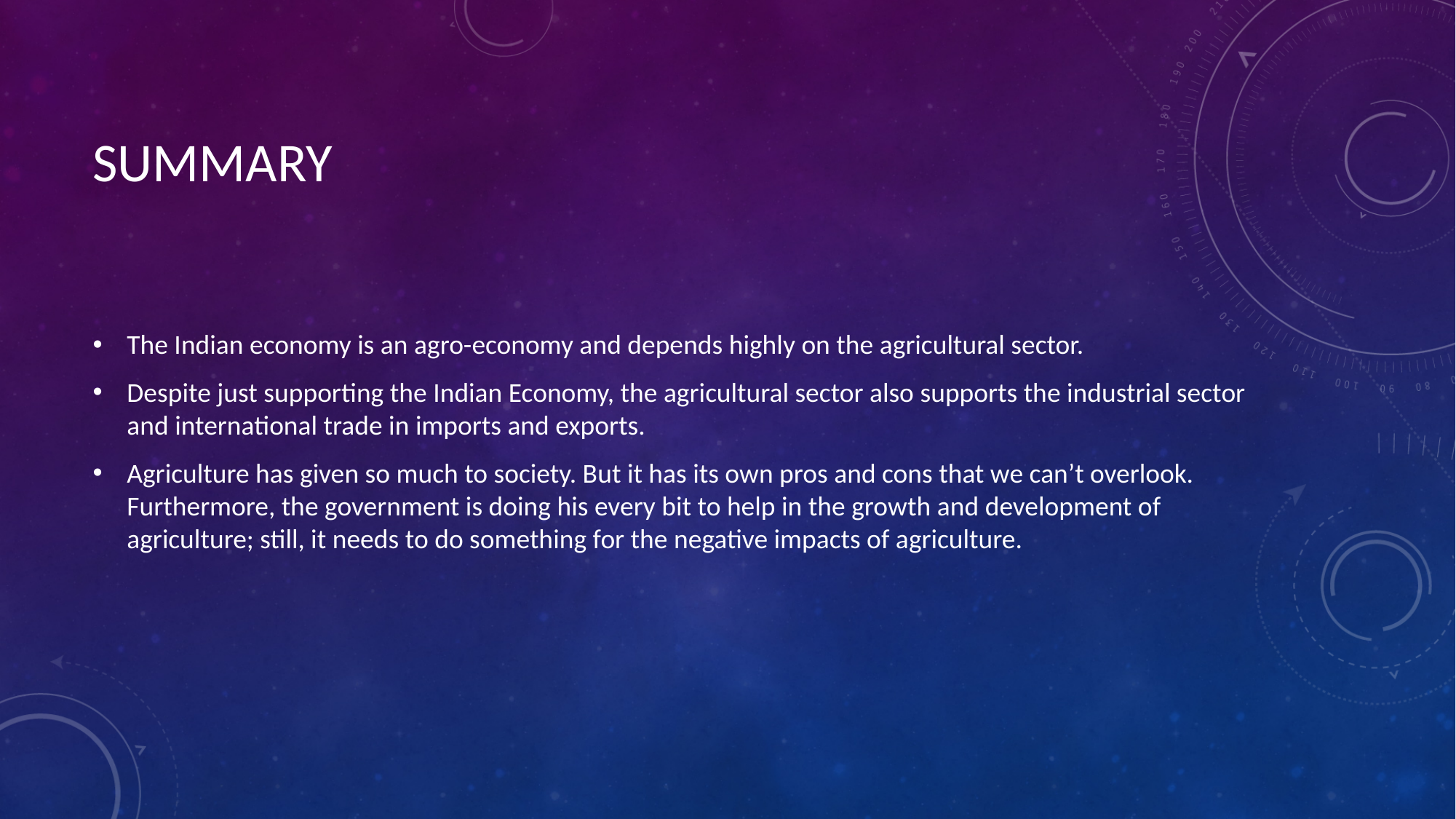

# Summary
The Indian economy is an agro-economy and depends highly on the agricultural sector.
Despite just supporting the Indian Economy, the agricultural sector also supports the industrial sector and international trade in imports and exports.
Agriculture has given so much to society. But it has its own pros and cons that we can’t overlook. Furthermore, the government is doing his every bit to help in the growth and development of agriculture; still, it needs to do something for the negative impacts of agriculture.